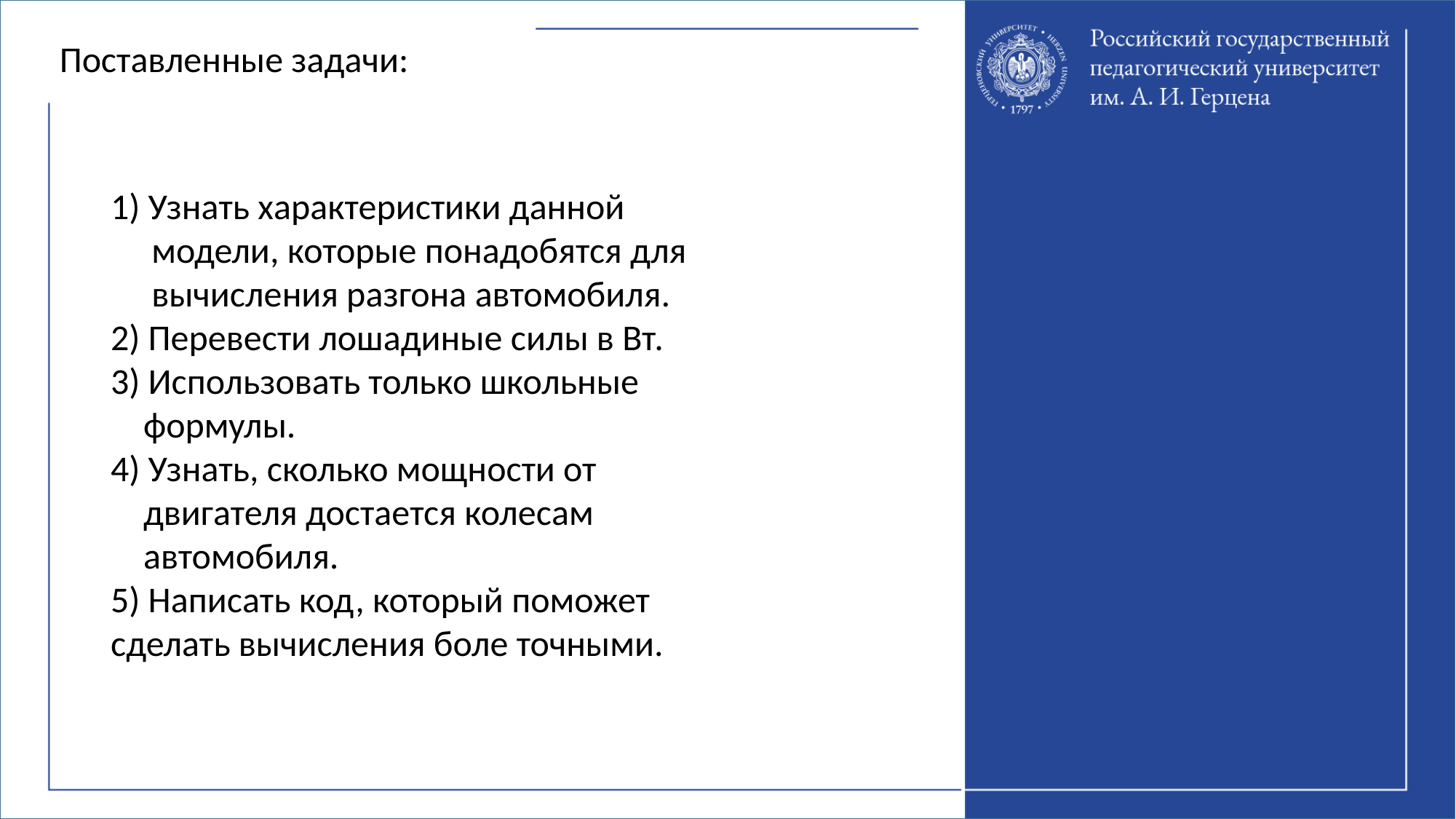

Поставленные задачи:
1) Узнать характеристики данной
     модели, которые понадобятся для
     вычисления разгона автомобиля.
2) Перевести лошадиные силы в Вт.
3) Использовать только школьные
    формулы.
4) Узнать, сколько мощности от
    двигателя достается колесам
    автомобиля.
5) Написать код, который поможет сделать вычисления боле точными.